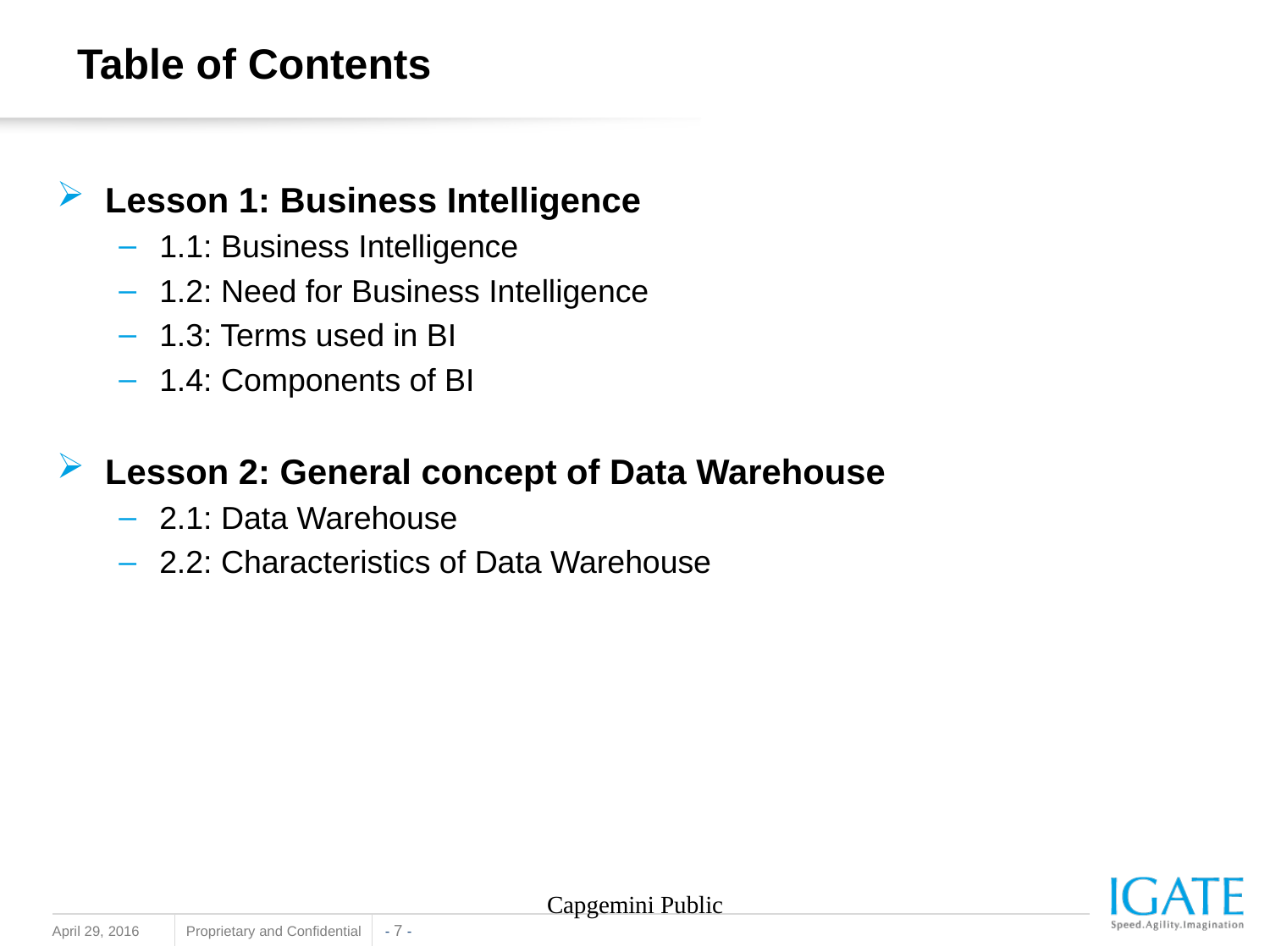

Table of Contents
Lesson 1: Business Intelligence
1.1: Business Intelligence
1.2: Need for Business Intelligence
1.3: Terms used in BI
1.4: Components of BI

Lesson 2: General concept of Data Warehouse
2.1: Data Warehouse
2.2: Characteristics of Data Warehouse
Capgemini Public